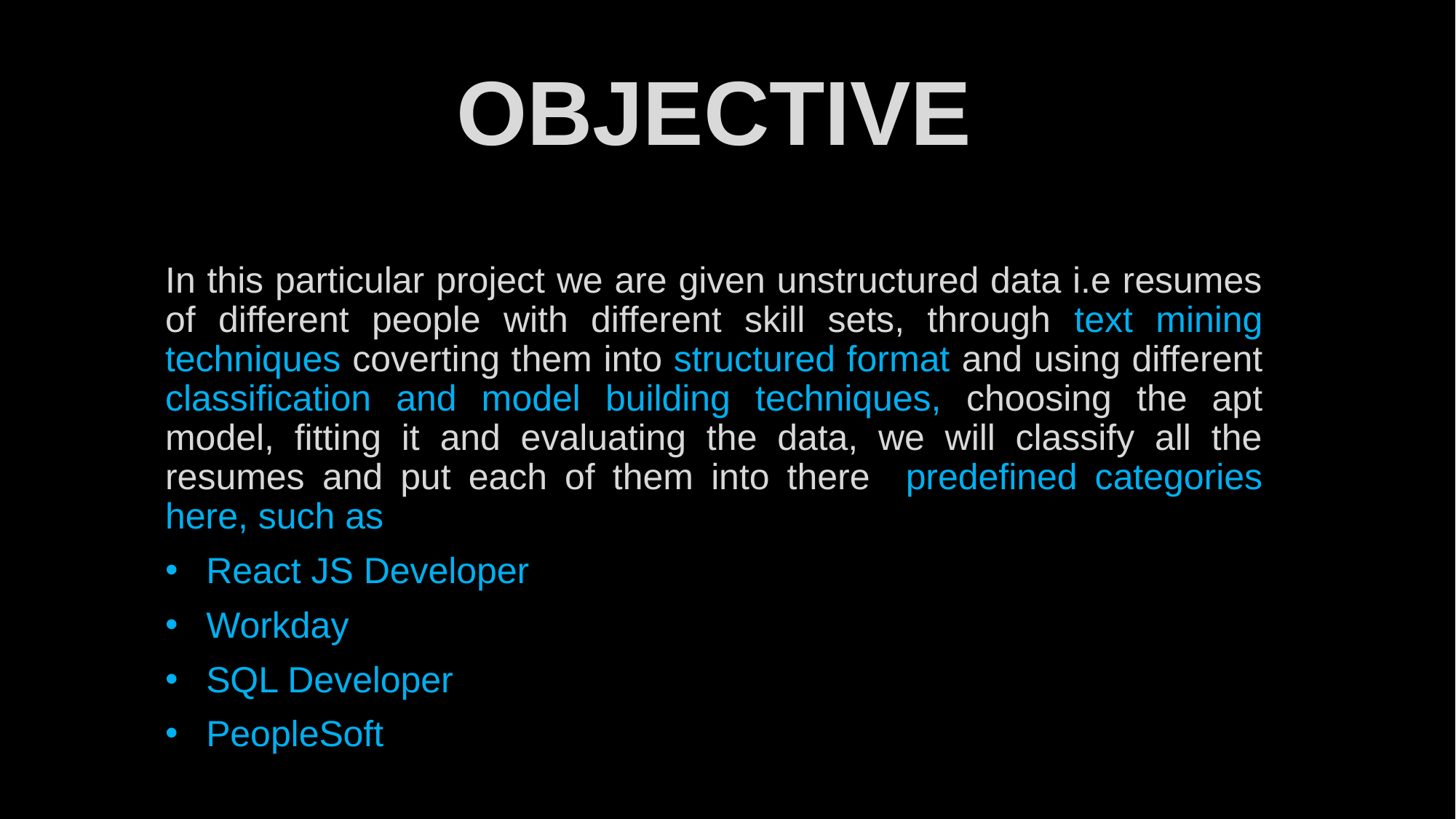

# OBJECTIVE
In this particular project we are given unstructured data i.e resumes of different people with different skill sets, through text mining techniques coverting them into structured format and using different classification and model building techniques, choosing the apt model, fitting it and evaluating the data, we will classify all the resumes and put each of them into there  predefined categories here, such as
React JS Developer
Workday
SQL Developer
PeopleSoft